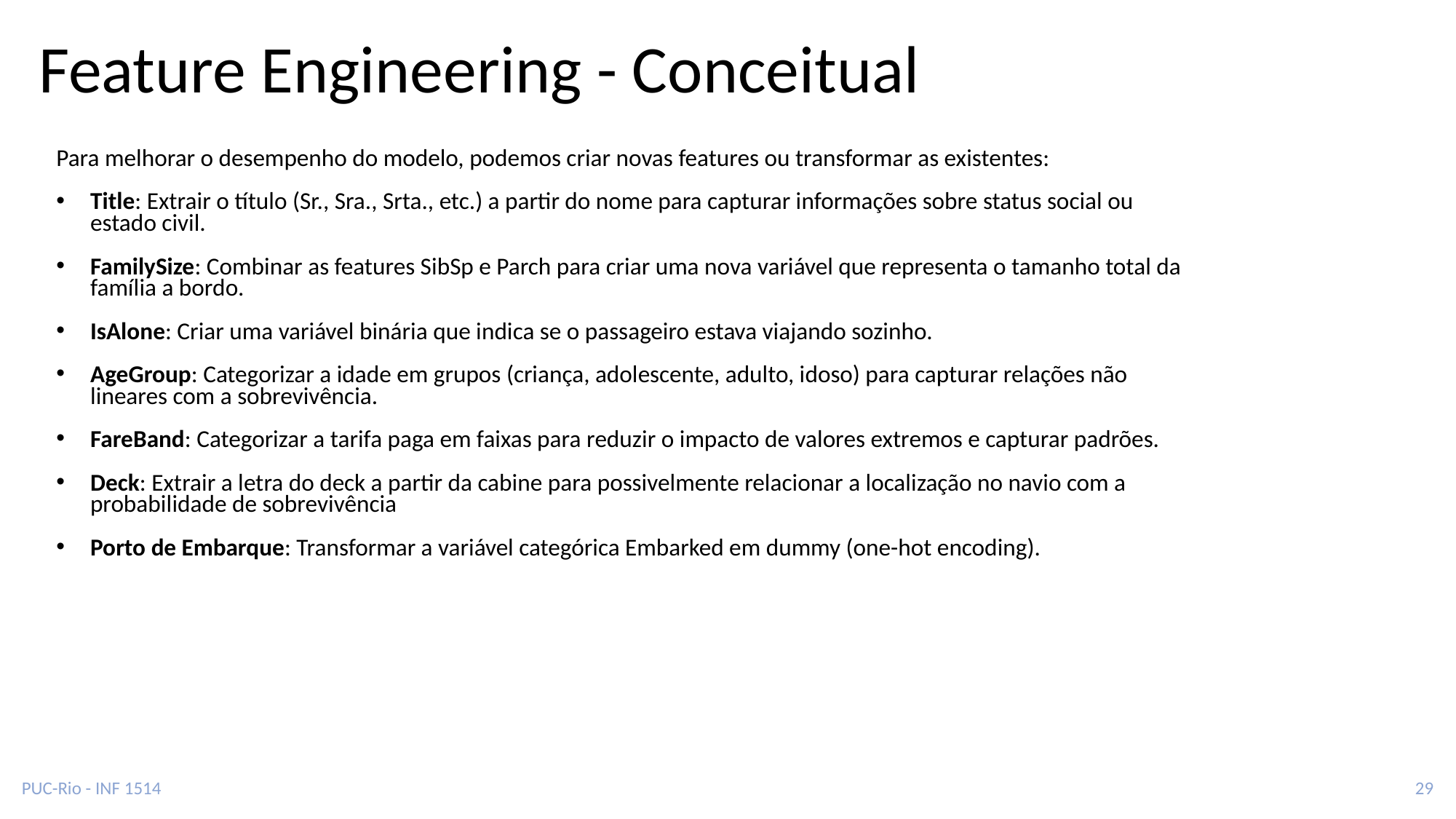

# Feature Engineering - Conceitual
Para melhorar o desempenho do modelo, podemos criar novas features ou transformar as existentes:

Title: Extrair o título (Sr., Sra., Srta., etc.) a partir do nome para capturar informações sobre status social ou estado civil.

FamilySize: Combinar as features SibSp e Parch para criar uma nova variável que representa o tamanho total da família a bordo.

IsAlone: Criar uma variável binária que indica se o passageiro estava viajando sozinho.

AgeGroup: Categorizar a idade em grupos (criança, adolescente, adulto, idoso) para capturar relações não lineares com a sobrevivência.

FareBand: Categorizar a tarifa paga em faixas para reduzir o impacto de valores extremos e capturar padrões.

Deck: Extrair a letra do deck a partir da cabine para possivelmente relacionar a localização no navio com a probabilidade de sobrevivência

Porto de Embarque: Transformar a variável categórica Embarked em dummy (one-hot encoding).
PUC-Rio - INF 1514
29